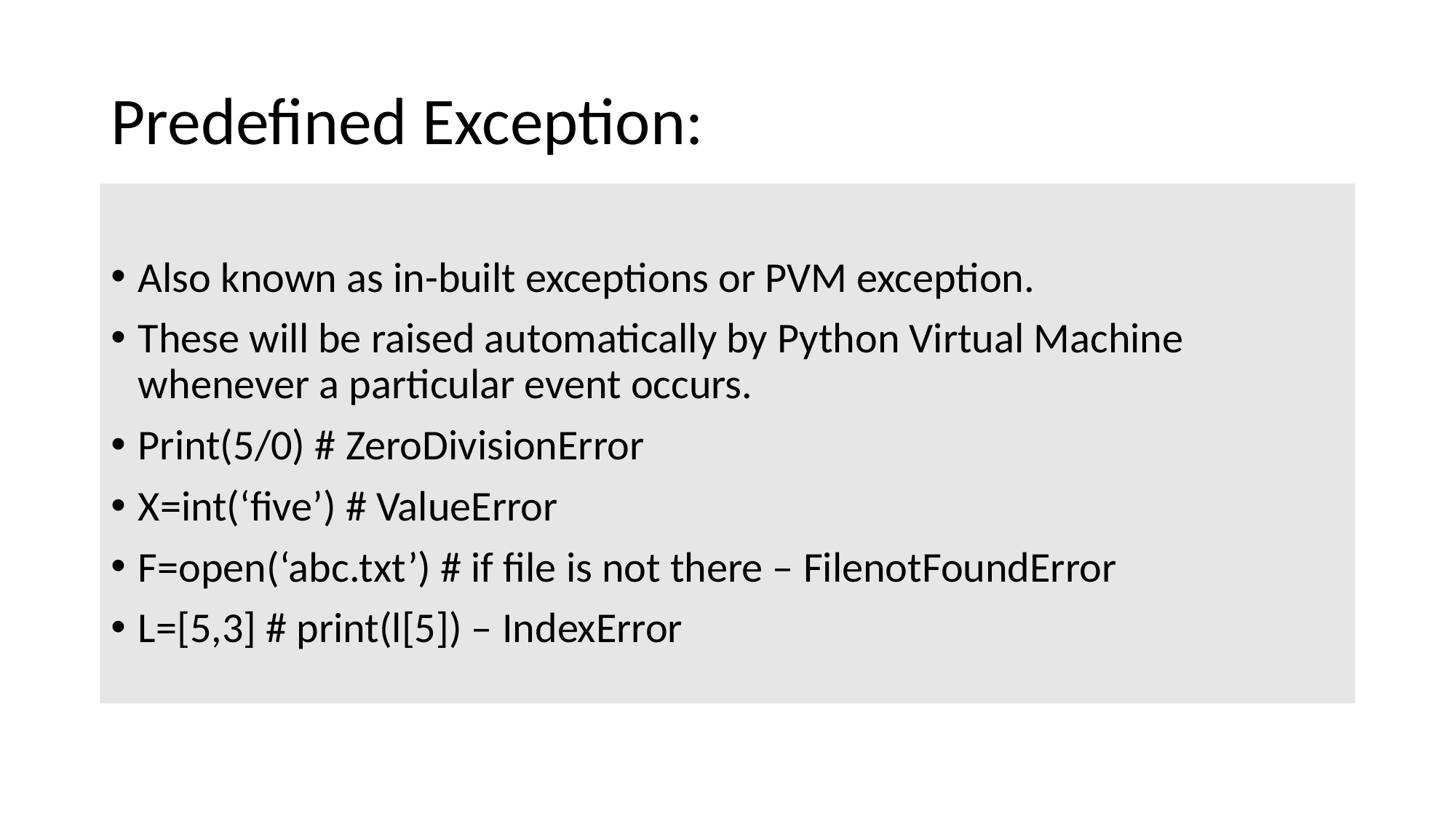

# Predefined Exception:

Also known as in-built exceptions or PVM exception.
These will be raised automatically by Python Virtual Machine whenever a particular event occurs.
Print(5/0) # ZeroDivisionError
X=int(‘five’) # ValueError
F=open(‘abc.txt’) # if file is not there – FilenotFoundError
L=[5,3] # print(l[5]) – IndexError